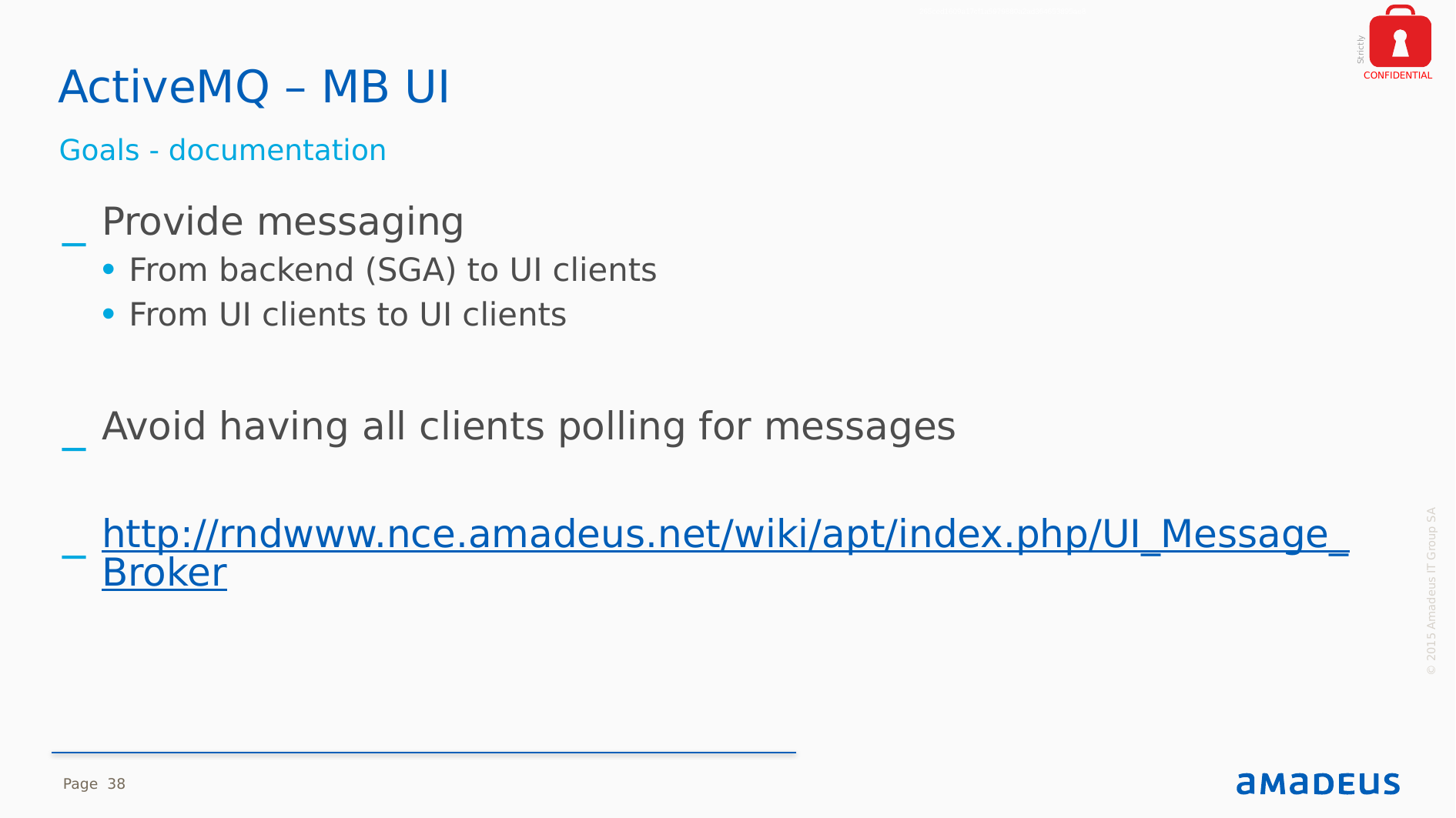

265ced1609a17cf1a5979880a2ad364653895ae8
# ActiveMQ – MB UI
Goals - documentation
Provide messaging
From backend (SGA) to UI clients
From UI clients to UI clients

Avoid having all clients polling for messages

http://rndwww.nce.amadeus.net/wiki/apt/index.php/UI_Message_Broker
© 2015 Amadeus IT Group SA